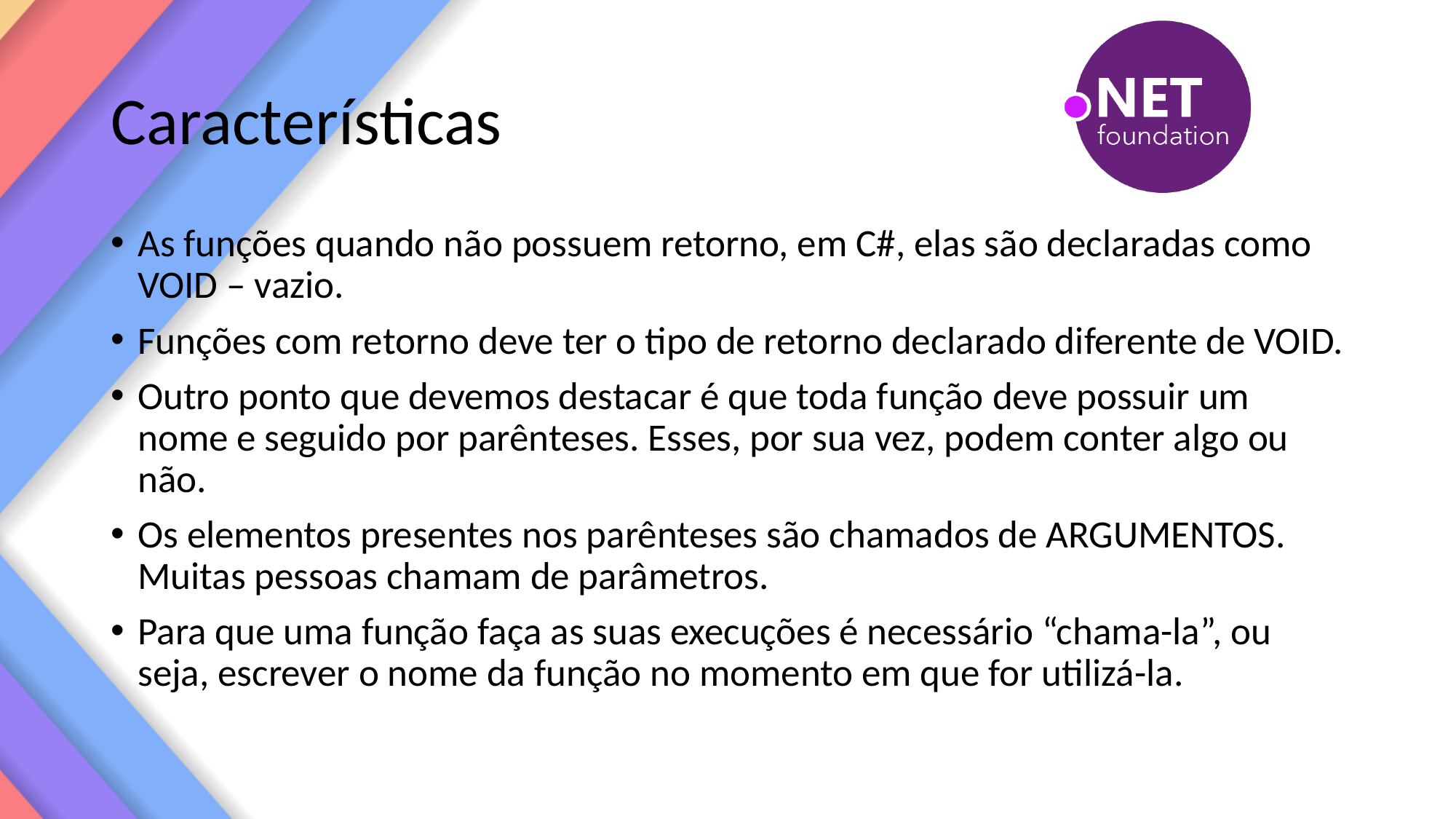

# Características
As funções quando não possuem retorno, em C#, elas são declaradas como VOID – vazio.
Funções com retorno deve ter o tipo de retorno declarado diferente de VOID.
Outro ponto que devemos destacar é que toda função deve possuir um nome e seguido por parênteses. Esses, por sua vez, podem conter algo ou não.
Os elementos presentes nos parênteses são chamados de ARGUMENTOS. Muitas pessoas chamam de parâmetros.
Para que uma função faça as suas execuções é necessário “chama-la”, ou seja, escrever o nome da função no momento em que for utilizá-la.